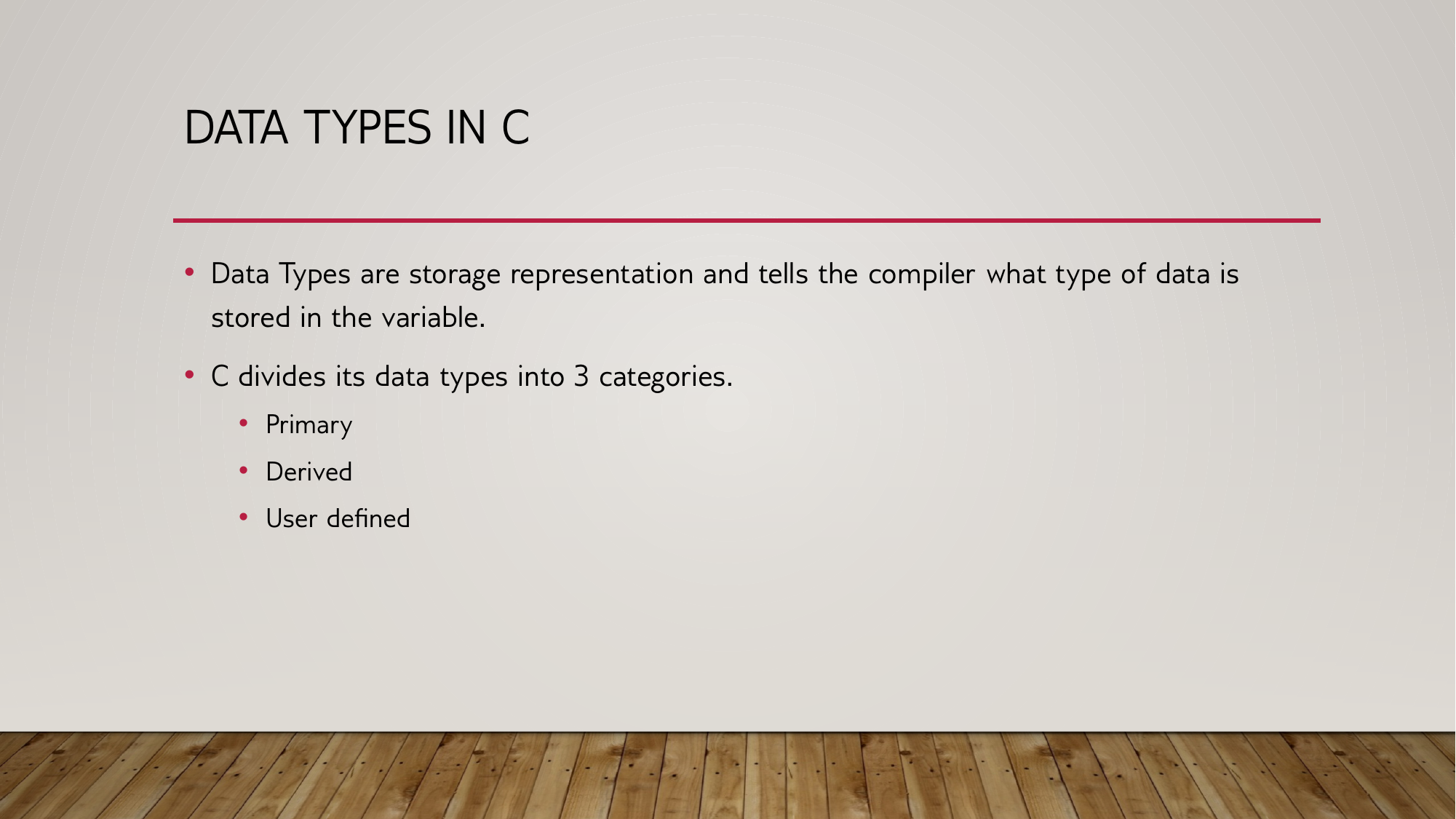

# Data types in c
Data Types are storage representation and tells the compiler what type of data is stored in the variable.
C divides its data types into 3 categories.
Primary
Derived
User defined